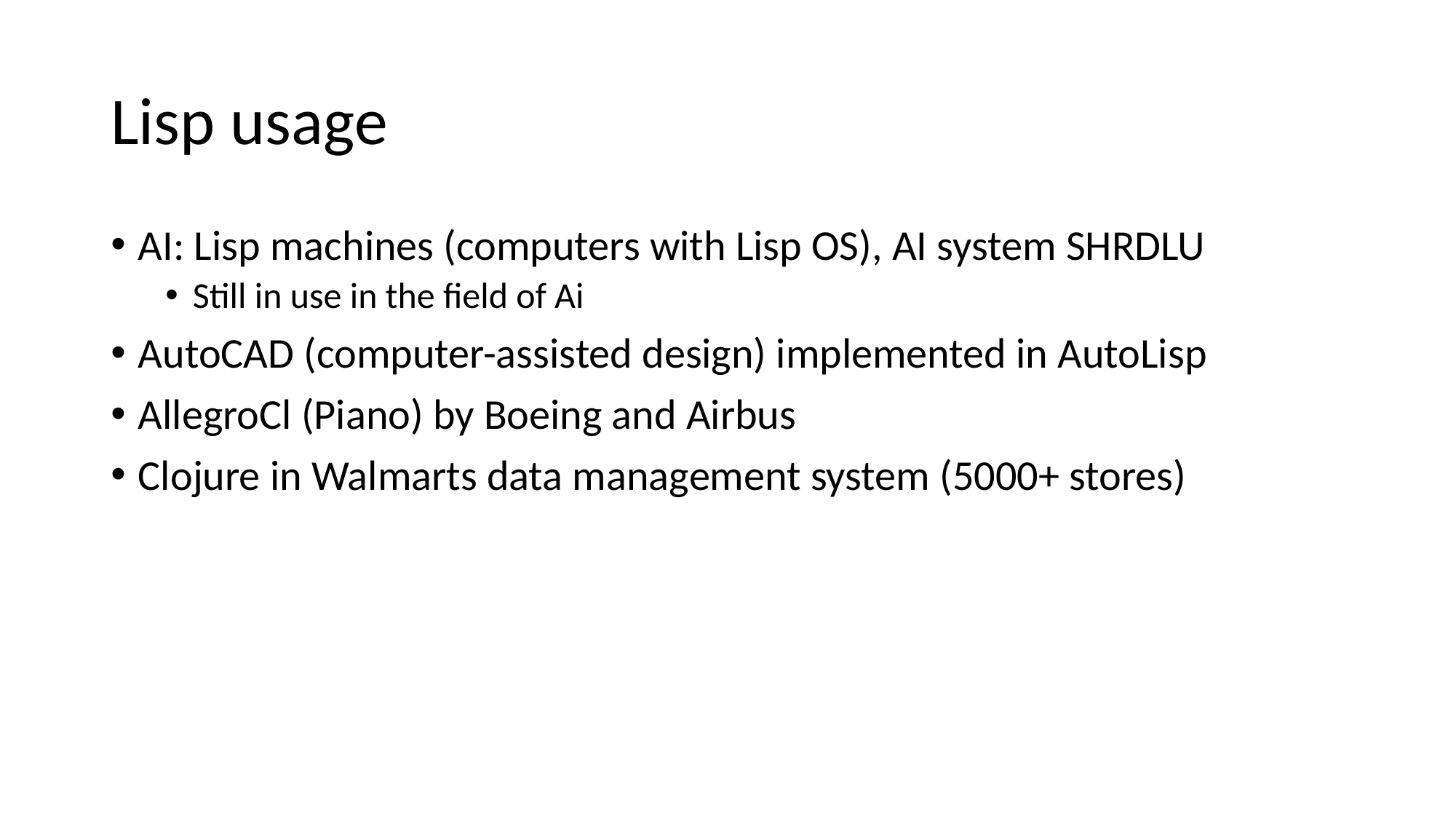

# Lisp usage
AI: Lisp machines (computers with Lisp OS), AI system SHRDLU
Still in use in the field of Ai
AutoCAD (computer-assisted design) implemented in AutoLisp
AllegroCl (Piano) by Boeing and Airbus
Clojure in Walmarts data management system (5000+ stores)